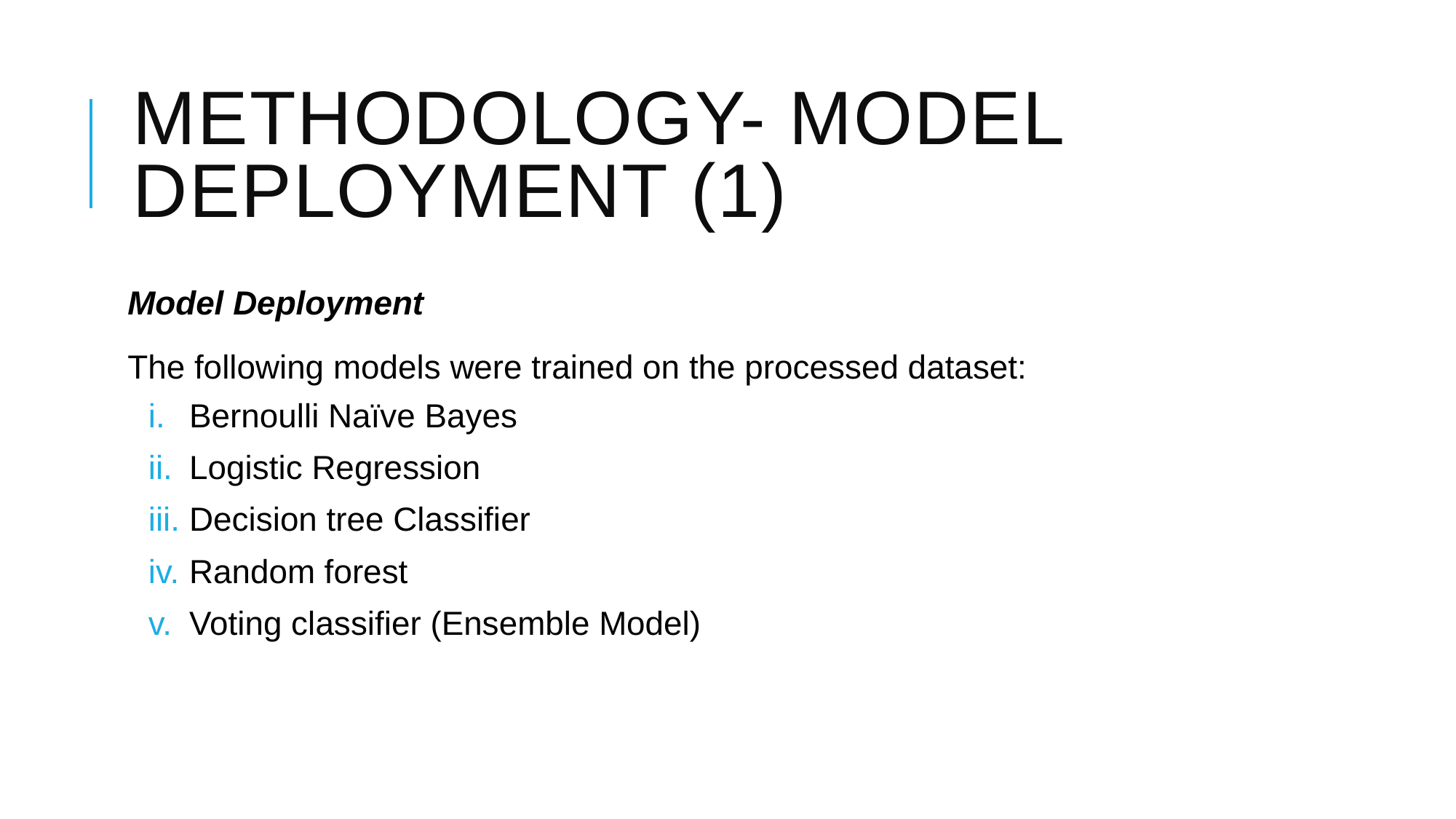

# Methodology- Model Deployment (1)
Model Deployment
The following models were trained on the processed dataset:
Bernoulli Naïve Bayes
Logistic Regression
Decision tree Classifier
Random forest
Voting classifier (Ensemble Model)